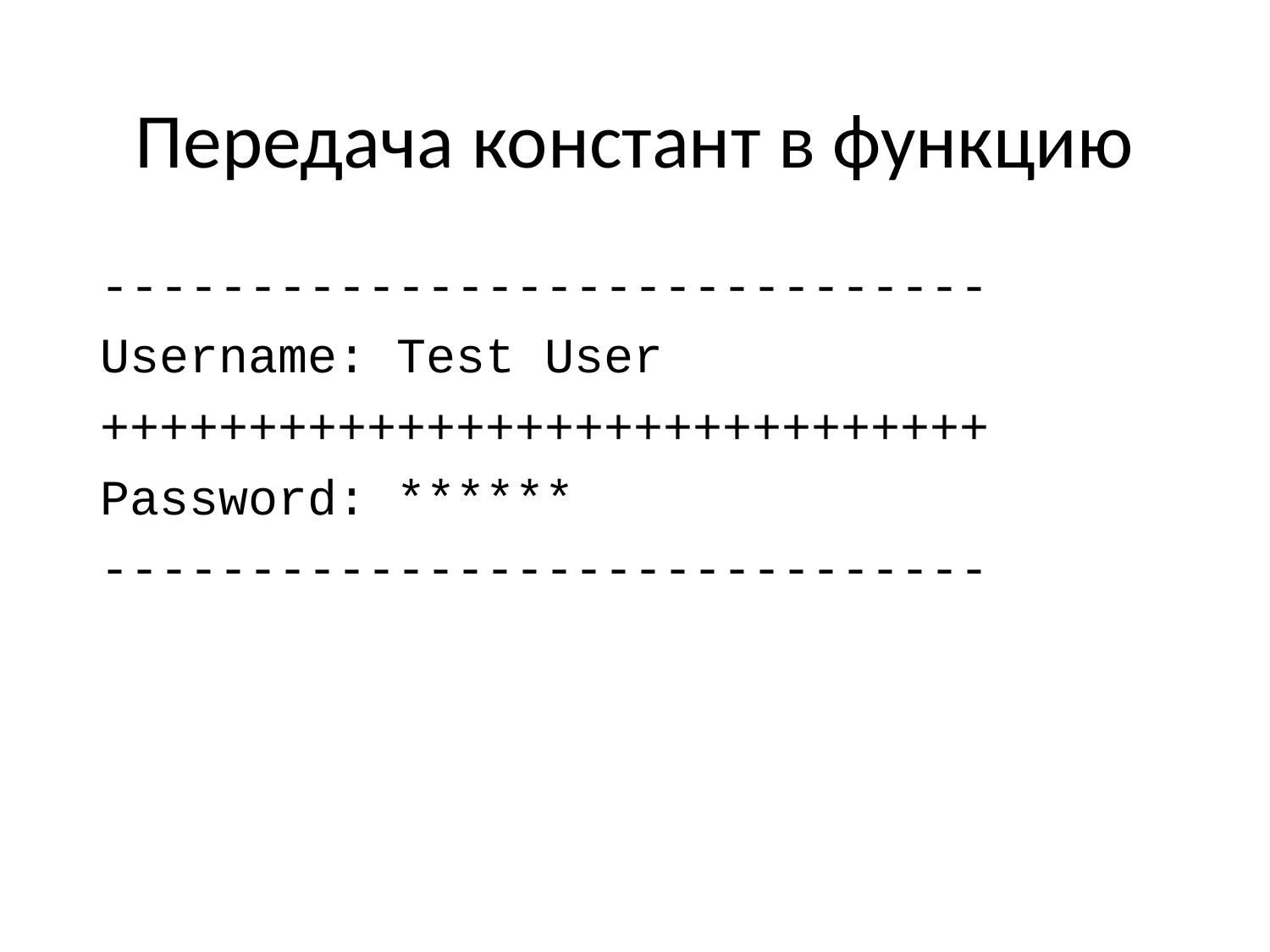

# Передача констант в функцию
------------------------------
Username: Test User
++++++++++++++++++++++++++++++
Password: ******
------------------------------